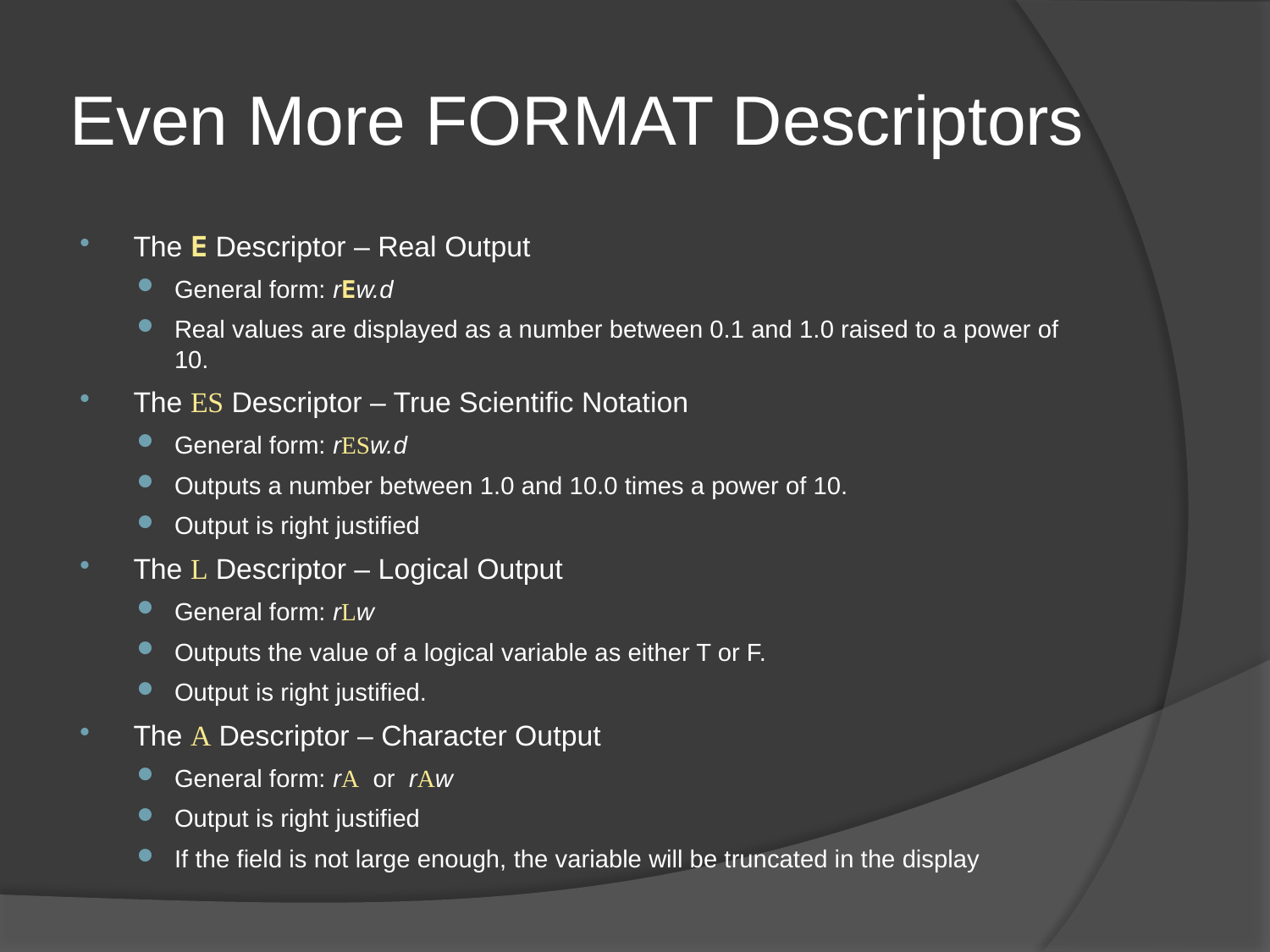

# Even More FORMAT Descriptors
The E Descriptor – Real Output
General form: rEw.d
Real values are displayed as a number between 0.1 and 1.0 raised to a power of 10.
The ES Descriptor – True Scientific Notation
General form: rESw.d
Outputs a number between 1.0 and 10.0 times a power of 10.
Output is right justified
The L Descriptor – Logical Output
General form: rLw
Outputs the value of a logical variable as either T or F.
Output is right justified.
The A Descriptor – Character Output
General form: rA  or  rAw
Output is right justified
If the field is not large enough, the variable will be truncated in the display